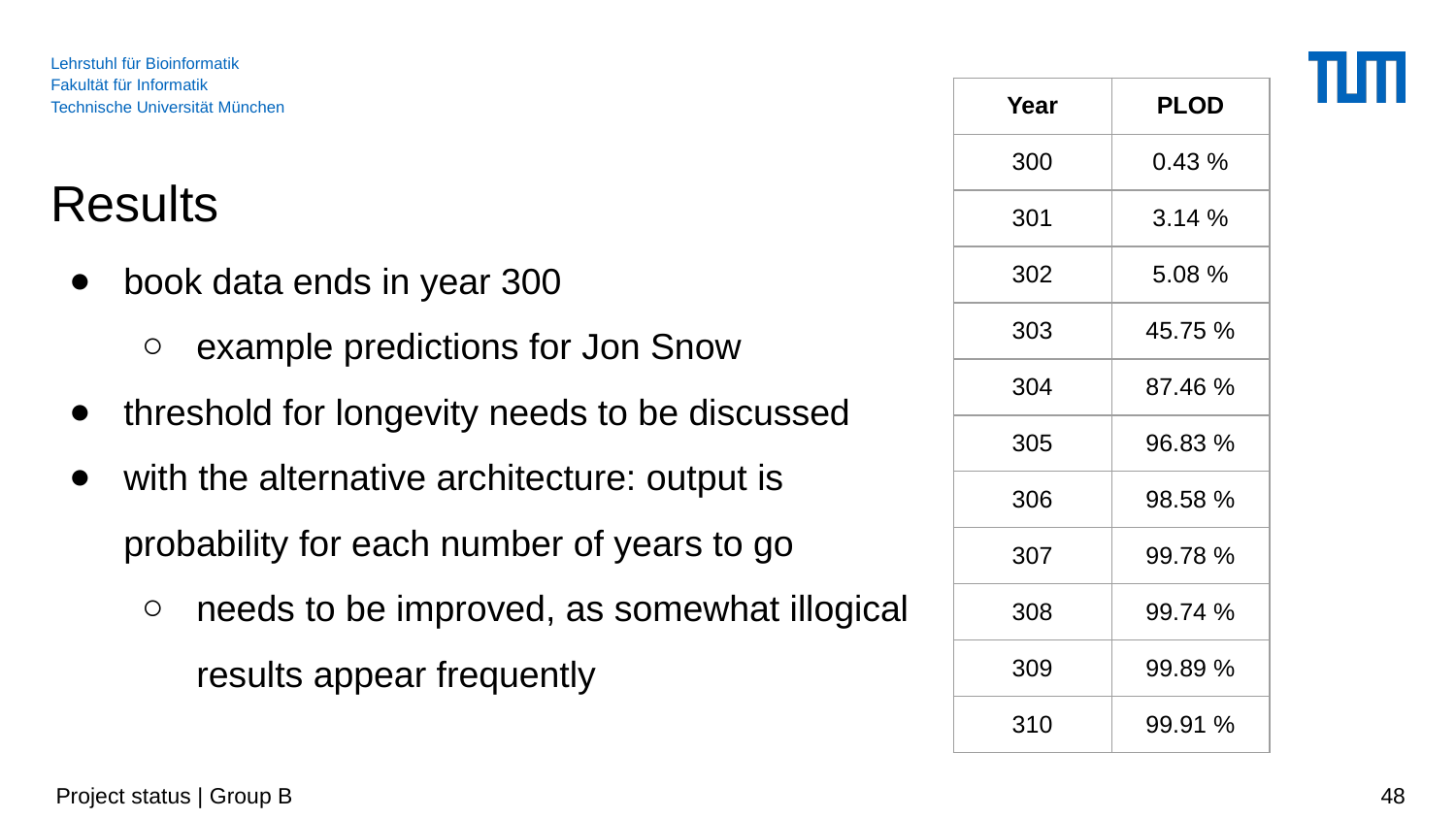

| Year | PLOD |
| --- | --- |
| 300 | 0.43 % |
| 301 | 3.14 % |
| 302 | 5.08 % |
| 303 | 45.75 % |
| 304 | 87.46 % |
| 305 | 96.83 % |
| 306 | 98.58 % |
| 307 | 99.78 % |
| 308 | 99.74 % |
| 309 | 99.89 % |
| 310 | 99.91 % |
# Results
book data ends in year 300
example predictions for Jon Snow
threshold for longevity needs to be discussed
with the alternative architecture: output is probability for each number of years to go
needs to be improved, as somewhat illogical results appear frequently
 Project status | Group B
48